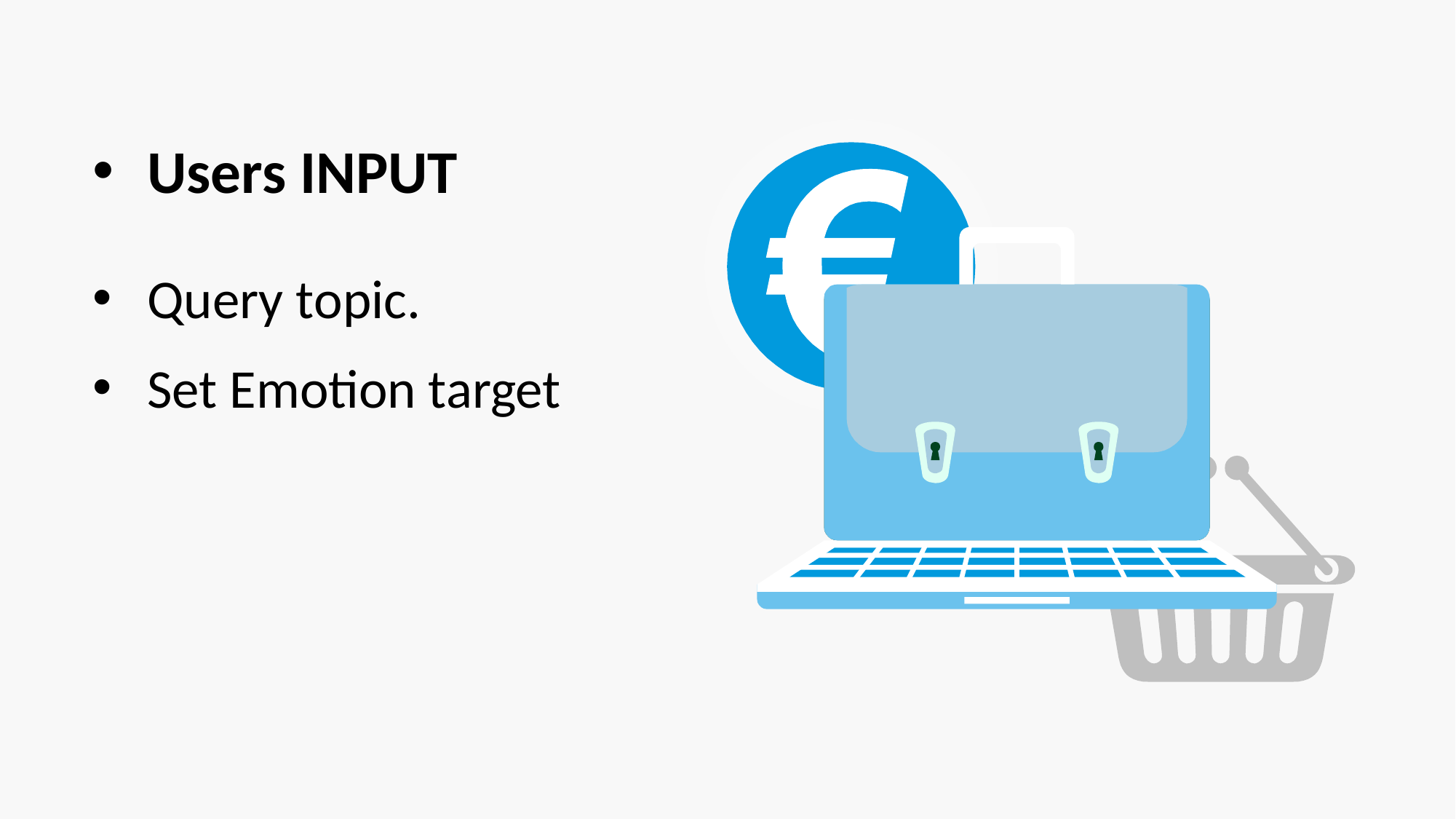

Users INPUT

Query topic.
Set Emotion target